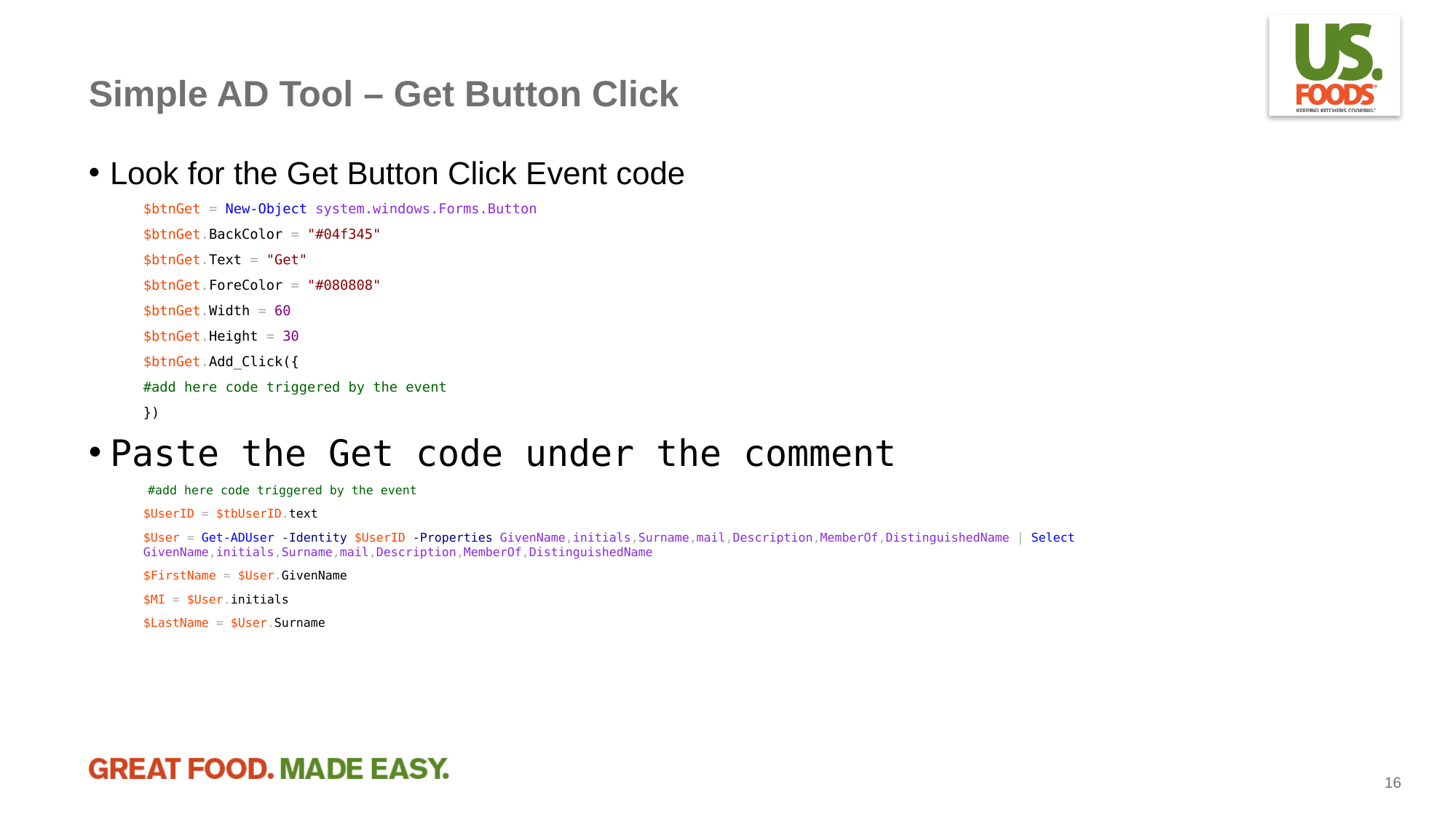

# Simple AD Tool – Get Button Click
Look for the Get Button Click Event code
$btnGet = New-Object system.windows.Forms.Button
$btnGet.BackColor = "#04f345"
$btnGet.Text = "Get"
$btnGet.ForeColor = "#080808"
$btnGet.Width = 60
$btnGet.Height = 30
$btnGet.Add_Click({
#add here code triggered by the event
})
Paste the Get code under the comment
  #add here code triggered by the event
$UserID = $tbUserID.text
$User = Get-ADUser -Identity $UserID -Properties GivenName,initials,Surname,mail,Description,MemberOf,DistinguishedName | Select GivenName,initials,Surname,mail,Description,MemberOf,DistinguishedName
$FirstName = $User.GivenName
$MI = $User.initials
$LastName = $User.Surname